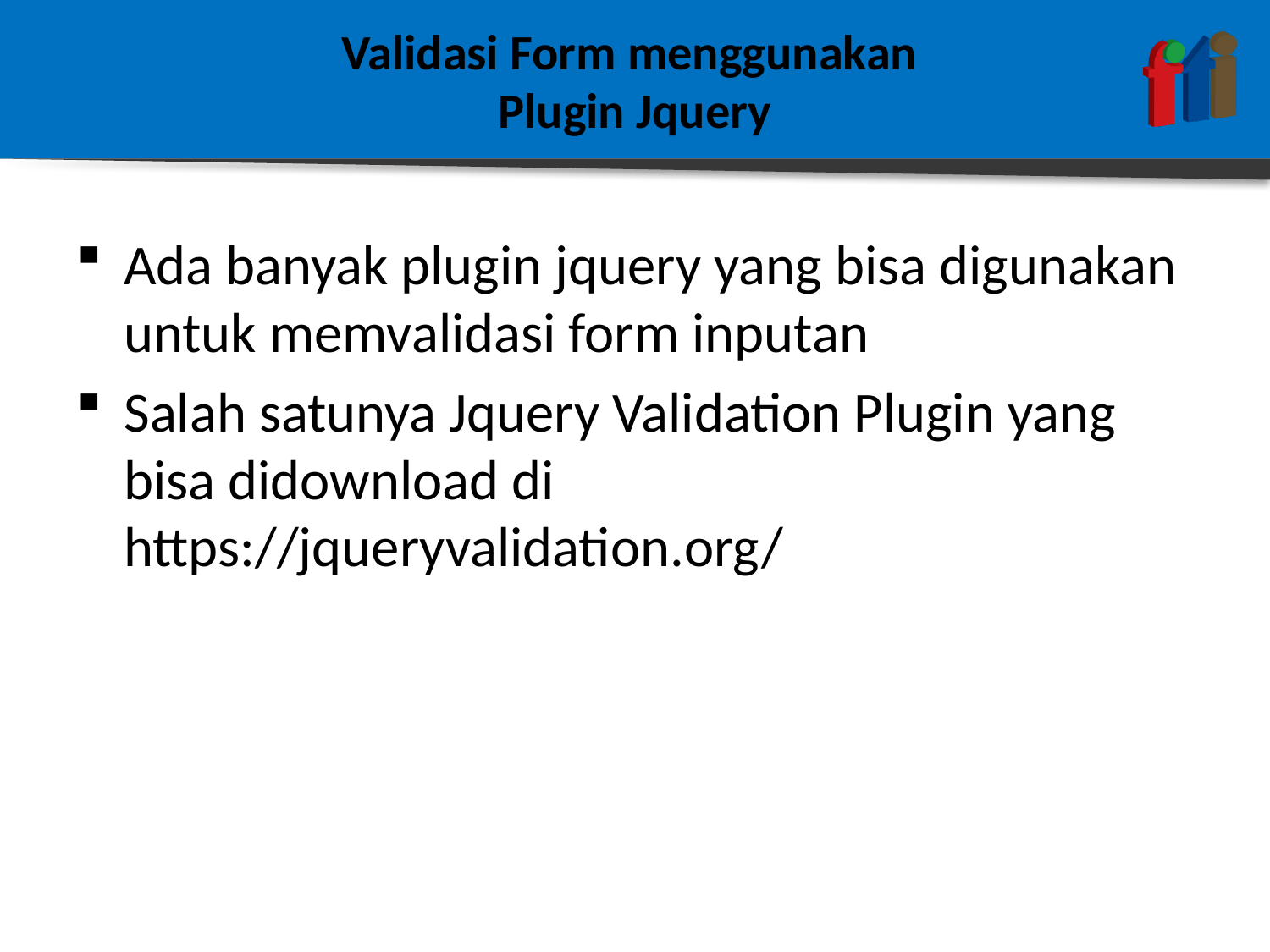

# Validasi Form menggunakan Plugin Jquery
Ada banyak plugin jquery yang bisa digunakan untuk memvalidasi form inputan
Salah satunya Jquery Validation Plugin yang bisa didownload di https://jqueryvalidation.org/